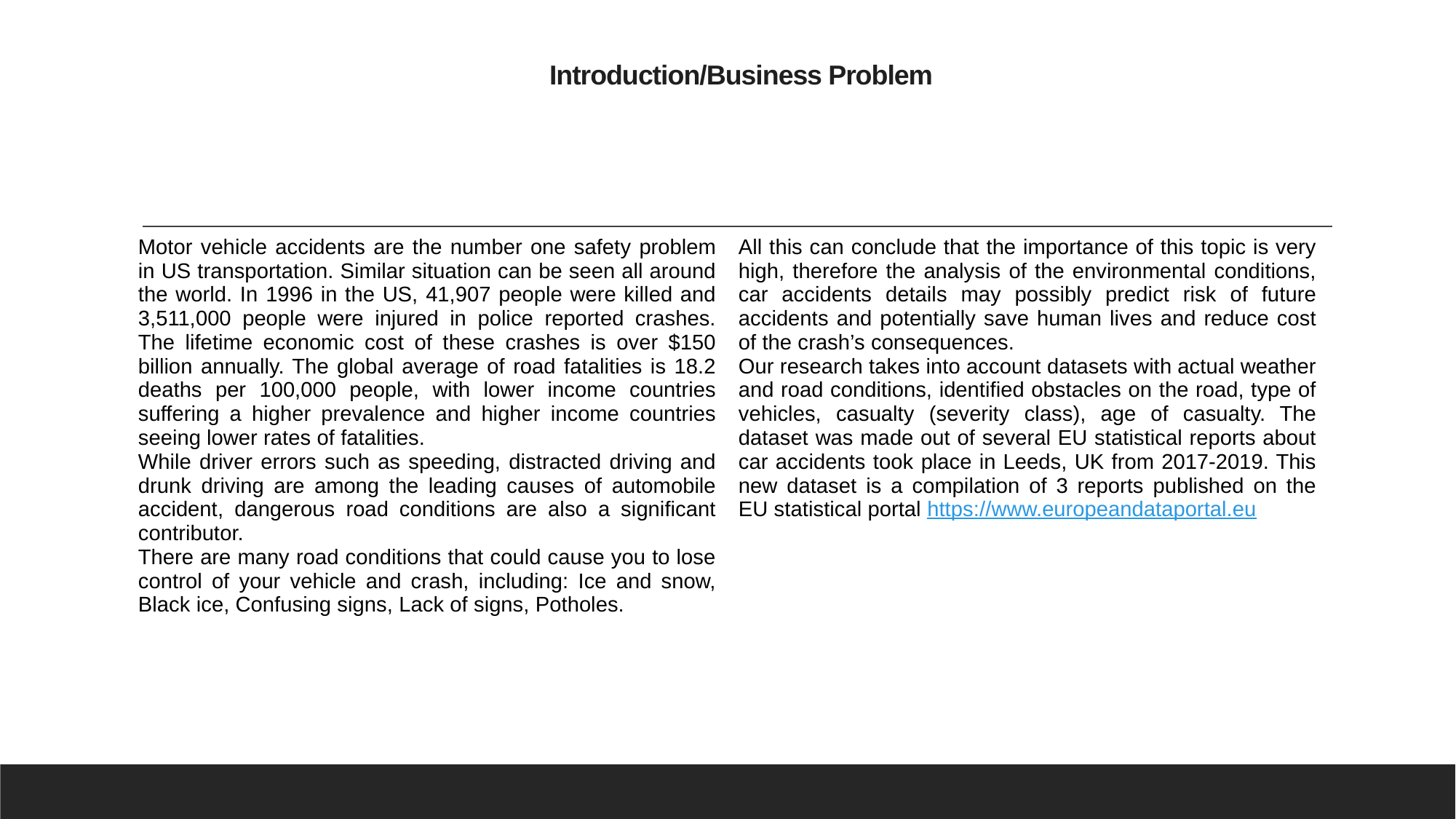

# Introduction/Business Problem
| Motor vehicle accidents are the number one safety problem in US transportation. Similar situation can be seen all around the world. In 1996 in the US, 41,907 people were killed and 3,511,000 people were injured in police reported crashes. The lifetime economic cost of these crashes is over $150 billion annually. The global average of road fatalities is 18.2 deaths per 100,000 people, with lower income countries suffering a higher prevalence and higher income countries seeing lower rates of fatalities. While driver errors such as speeding, distracted driving and drunk driving are among the leading causes of automobile accident, dangerous road conditions are also a significant contributor. There are many road conditions that could cause you to lose control of your vehicle and crash, including: Ice and snow, Black ice, Confusing signs, Lack of signs, Potholes. | All this can conclude that the importance of this topic is very high, therefore the analysis of the environmental conditions, car accidents details may possibly predict risk of future accidents and potentially save human lives and reduce cost of the crash’s consequences. Our research takes into account datasets with actual weather and road conditions, identified obstacles on the road, type of vehicles, casualty (severity class), age of casualty. The dataset was made out of several EU statistical reports about car accidents took place in Leeds, UK from 2017-2019. This new dataset is a compilation of 3 reports published on the EU statistical portal https://www.europeandataportal.eu |
| --- | --- |